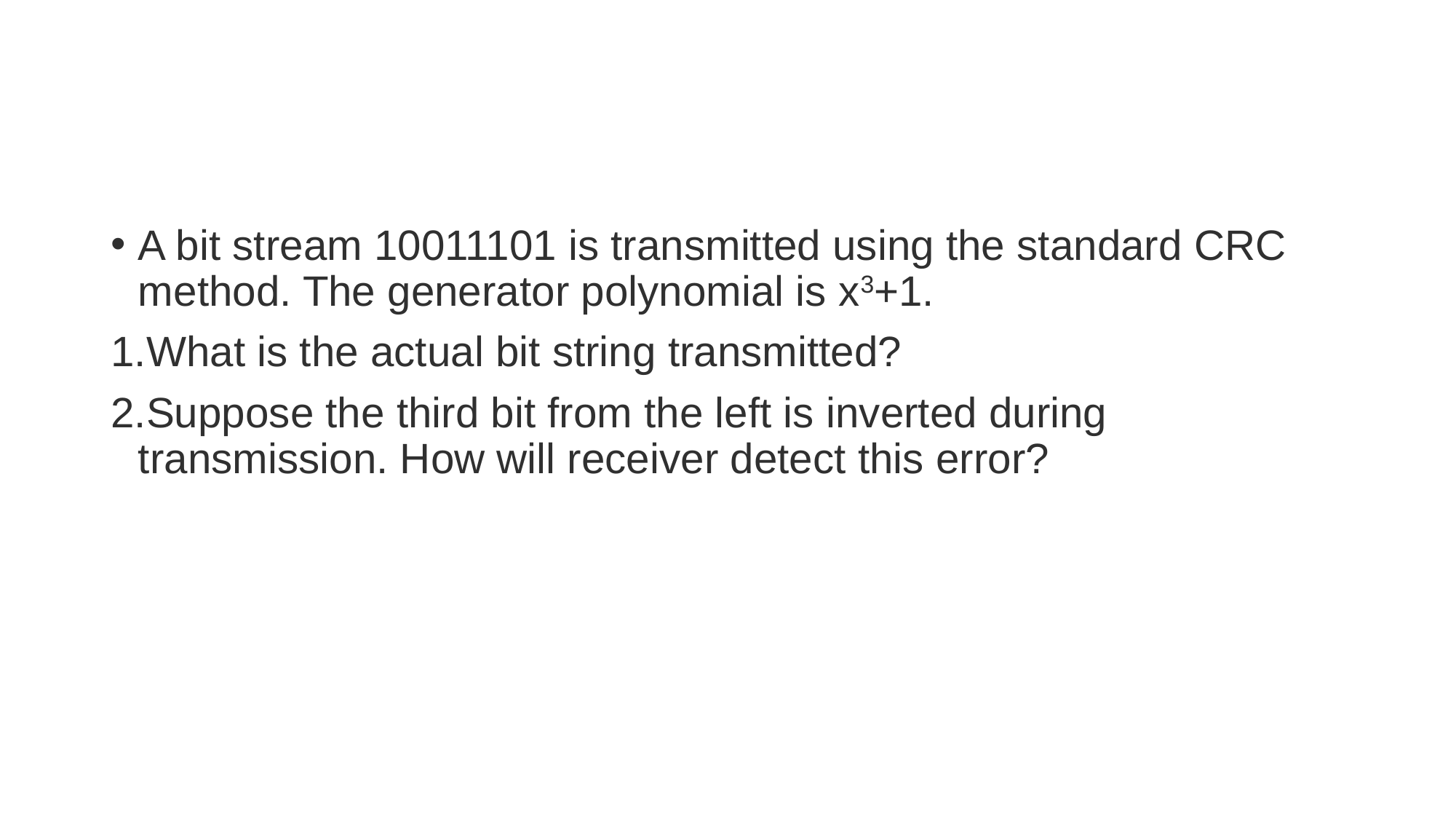

A bit stream 10011101 is transmitted using the standard CRC method. The generator polynomial is x3+1.
What is the actual bit string transmitted?
Suppose the third bit from the left is inverted during transmission. How will receiver detect this error?